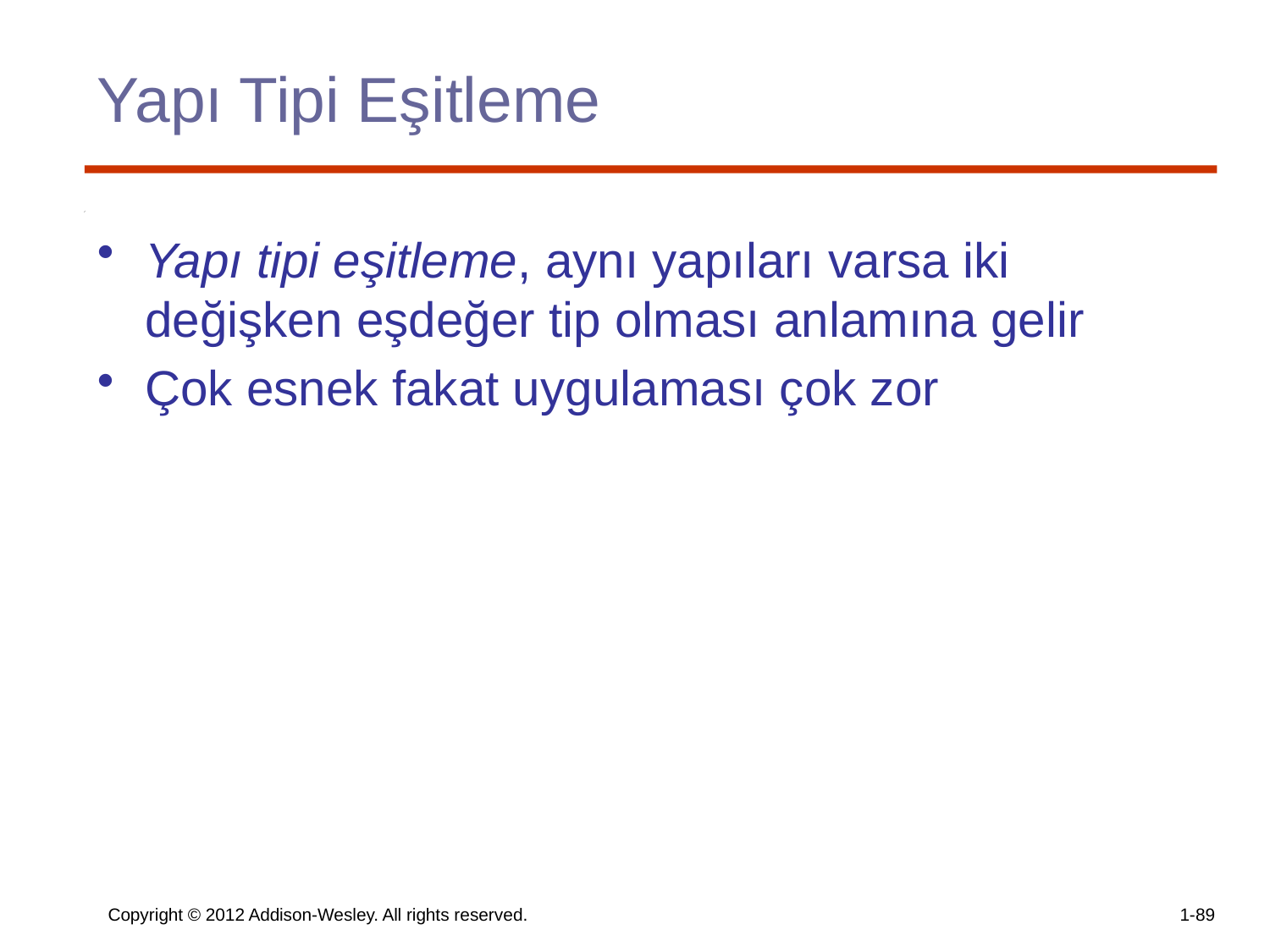

# Yapı Tipi Eşitleme
Yapı tipi eşitleme, aynı yapıları varsa iki değişken eşdeğer tip olması anlamına gelir
Çok esnek fakat uygulaması çok zor

Copyright © 2012 Addison-Wesley. All rights reserved.
1-89